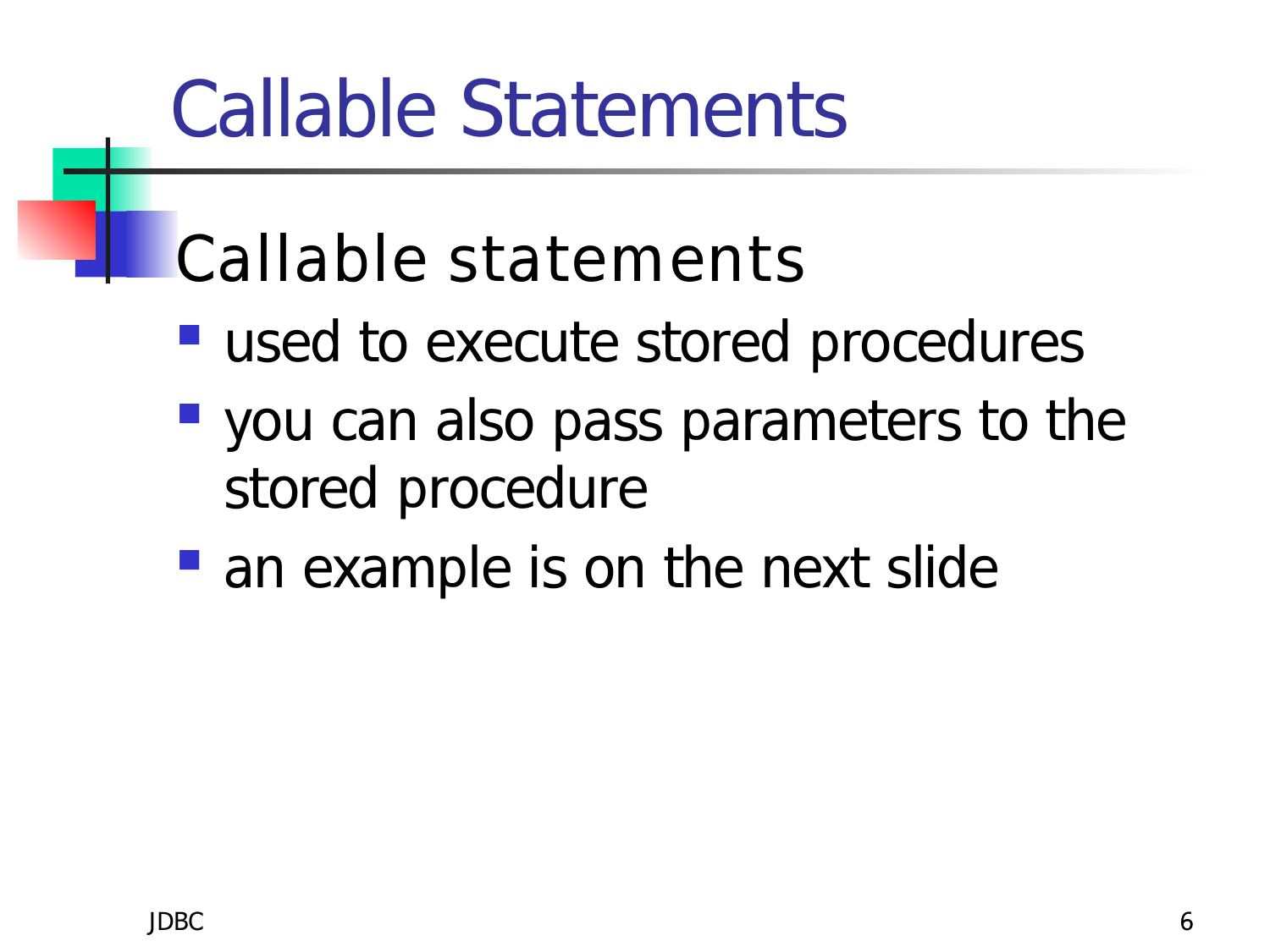

# Callable Statements
Callable statements
used to execute stored procedures
you can also pass parameters to the stored procedure
an example is on the next slide
JDBC
6